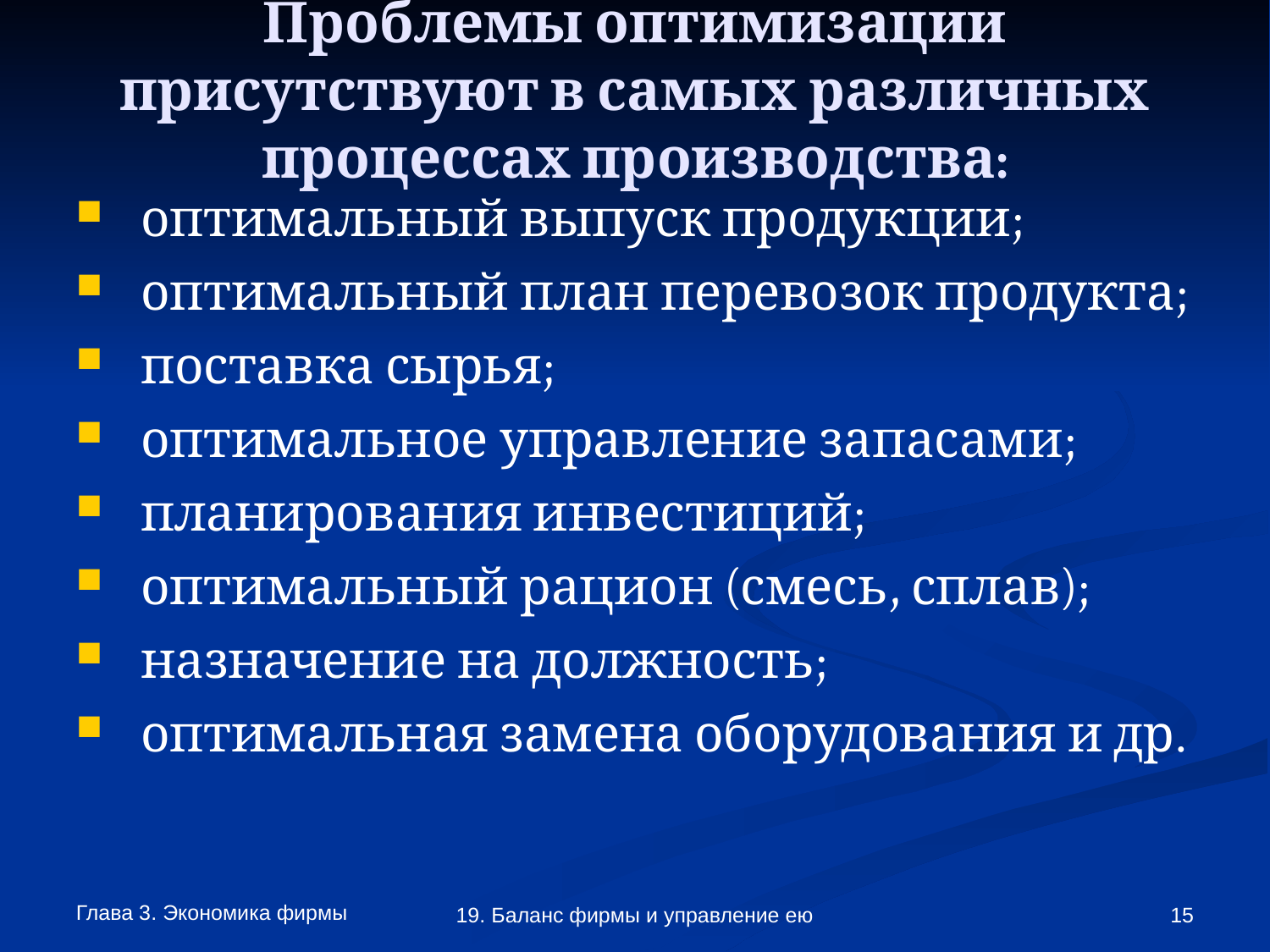

Проблемы оптимизации присутствуют в самых различных процессах производства:
оптимальный выпуск продукции;
оптимальный план перевозок продукта;
поставка сырья;
оптимальное управление запасами;
планирования инвестиций;
оптимальный рацион (смесь, сплав);
назначение на должность;
оптимальная замена оборудования и др.

Глава 3. Экономика фирмы
19. Баланс фирмы и управление ею
15